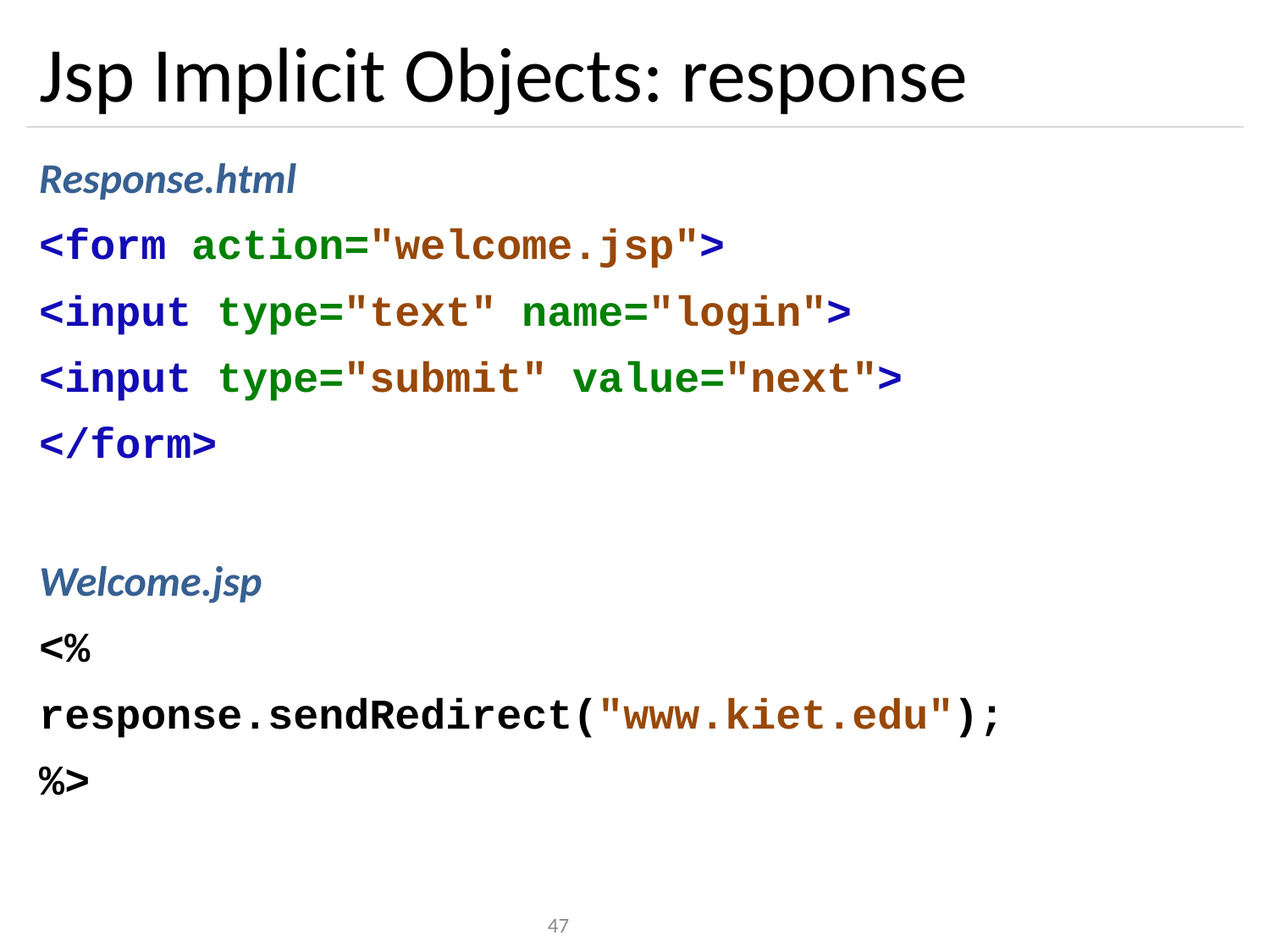

# Jsp Implicit Objects: response
Response.html
<form action="welcome.jsp">
<input type="text" name="login">
<input type="submit" value="next">
</form>

Welcome.jsp
<%
response.sendRedirect("www.kiet.edu");
%>

47